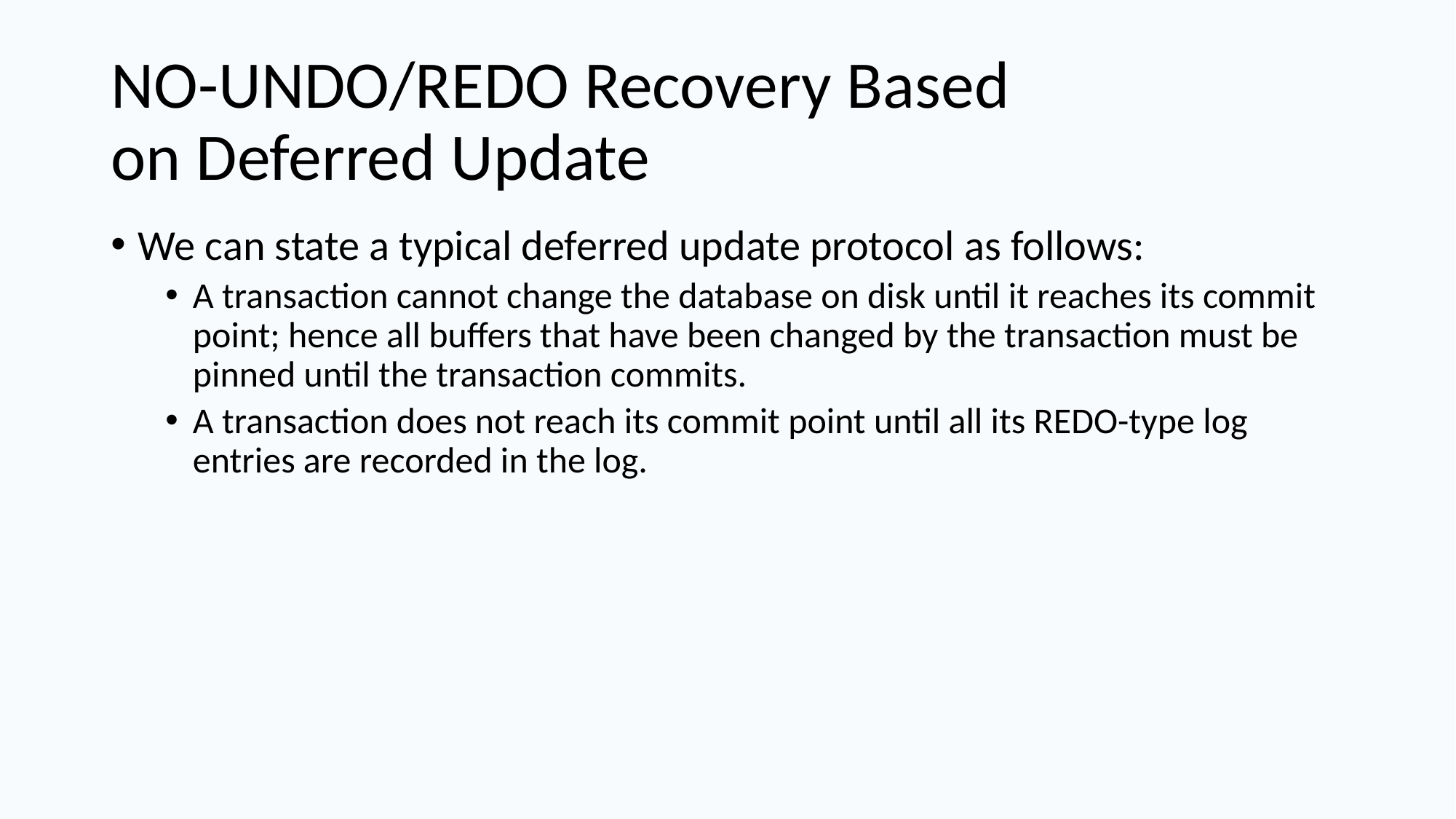

# NO-UNDO/REDO Recovery Based on Deferred Update
We can state a typical deferred update protocol as follows:
A transaction cannot change the database on disk until it reaches its commit point; hence all buffers that have been changed by the transaction must be pinned until the transaction commits.
A transaction does not reach its commit point until all its REDO-type log entries are recorded in the log.